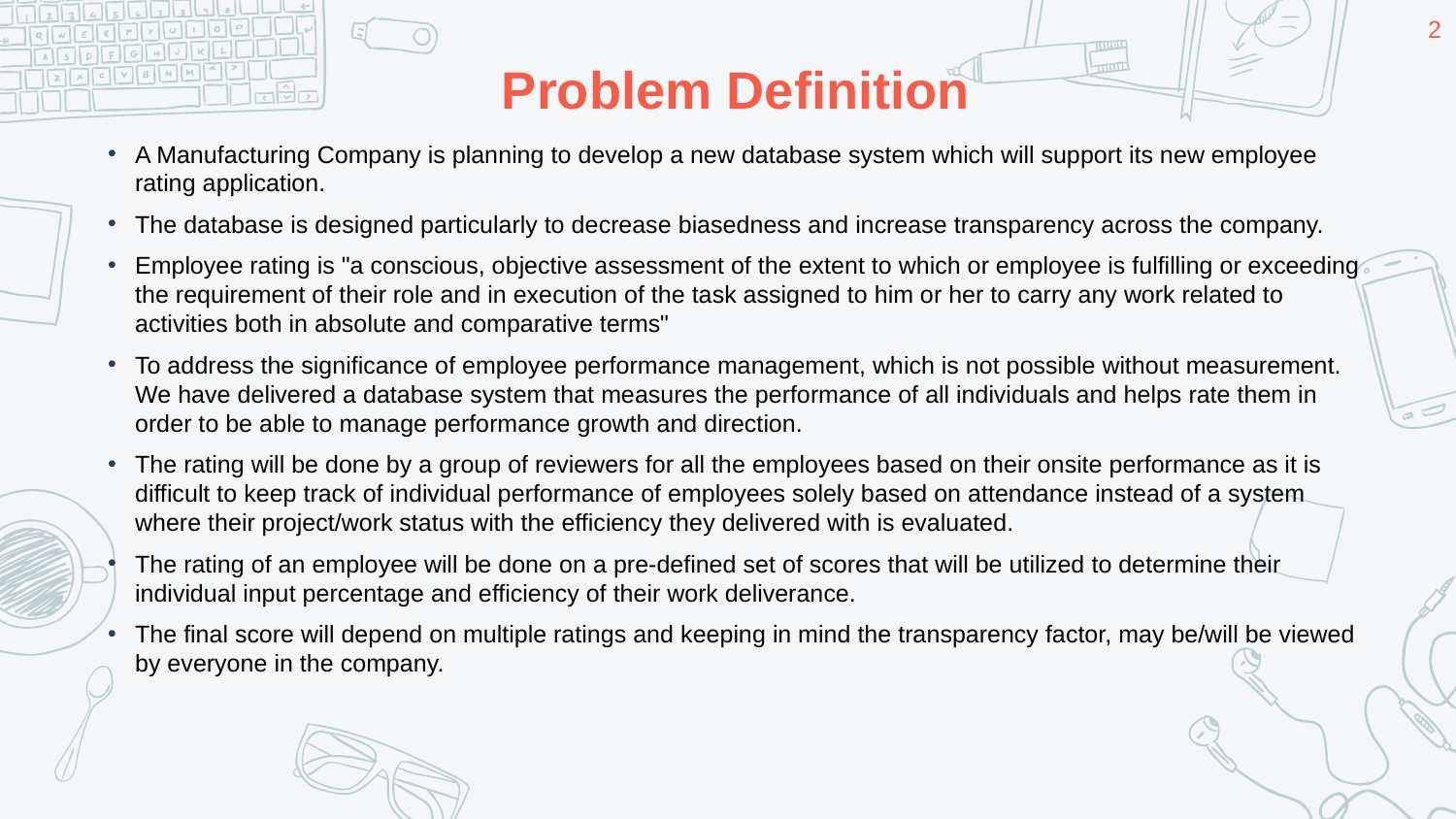

2
# Problem Definition
A Manufacturing Company is planning to develop a new database system which will support its new employee rating application.
The database is designed particularly to decrease biasedness and increase transparency across the company.
Employee rating is "a conscious, objective assessment of the extent to which or employee is fulfilling or exceeding the requirement of their role and in execution of the task assigned to him or her to carry any work related to activities both in absolute and comparative terms"
To address the significance of employee performance management, which is not possible without measurement. We have delivered a database system that measures the performance of all individuals and helps rate them in order to be able to manage performance growth and direction.
The rating will be done by a group of reviewers for all the employees based on their onsite performance as it is difficult to keep track of individual performance of employees solely based on attendance instead of a system where their project/work status with the efficiency they delivered with is evaluated.
The rating of an employee will be done on a pre-defined set of scores that will be utilized to determine their individual input percentage and efficiency of their work deliverance.
The final score will depend on multiple ratings and keeping in mind the transparency factor, may be/will be viewed by everyone in the company.